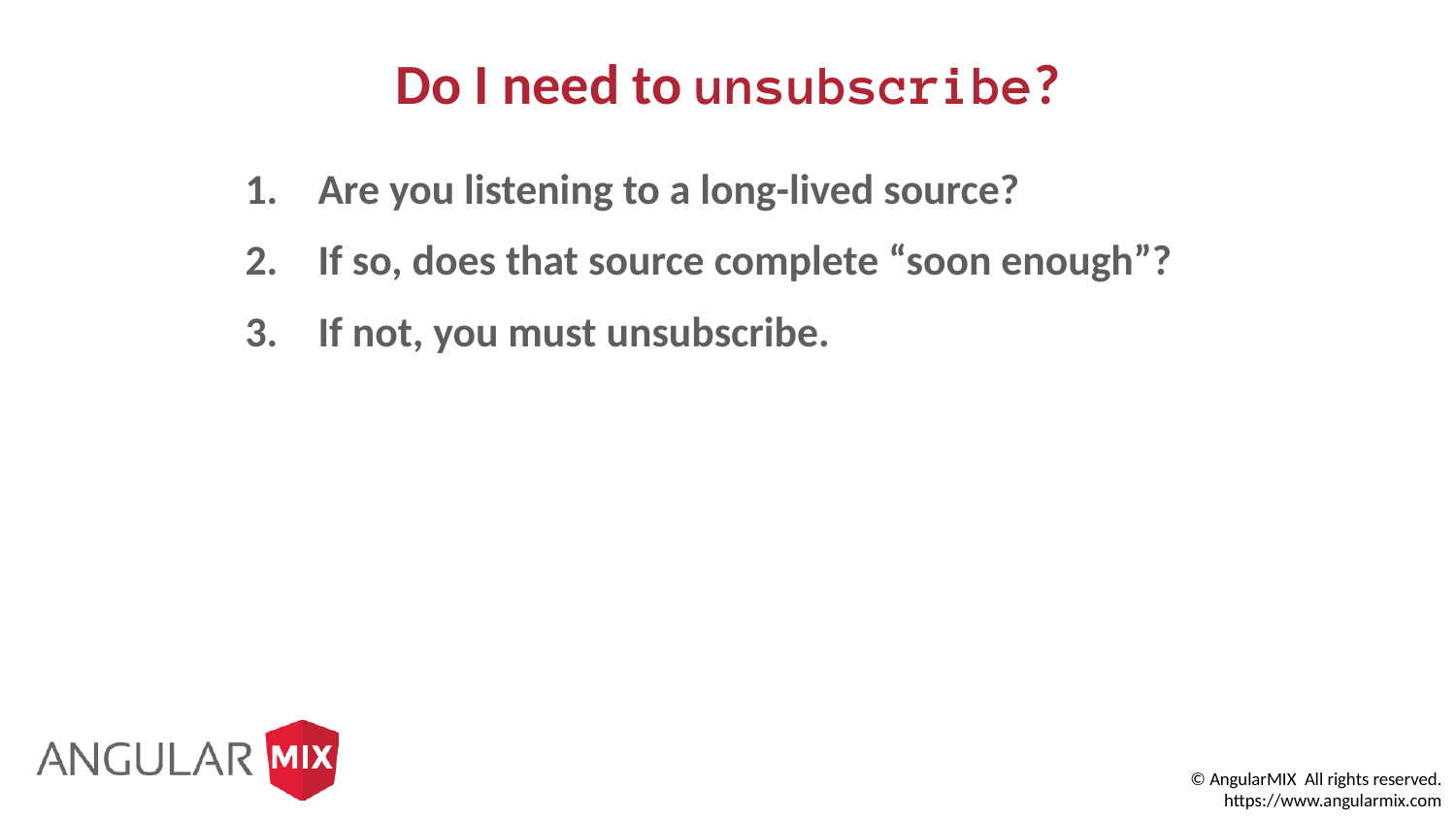

Do I need to unsubscribe?
Are you listening to a long-lived source?
If so, does that source complete “soon enough”?
If not, you must unsubscribe.